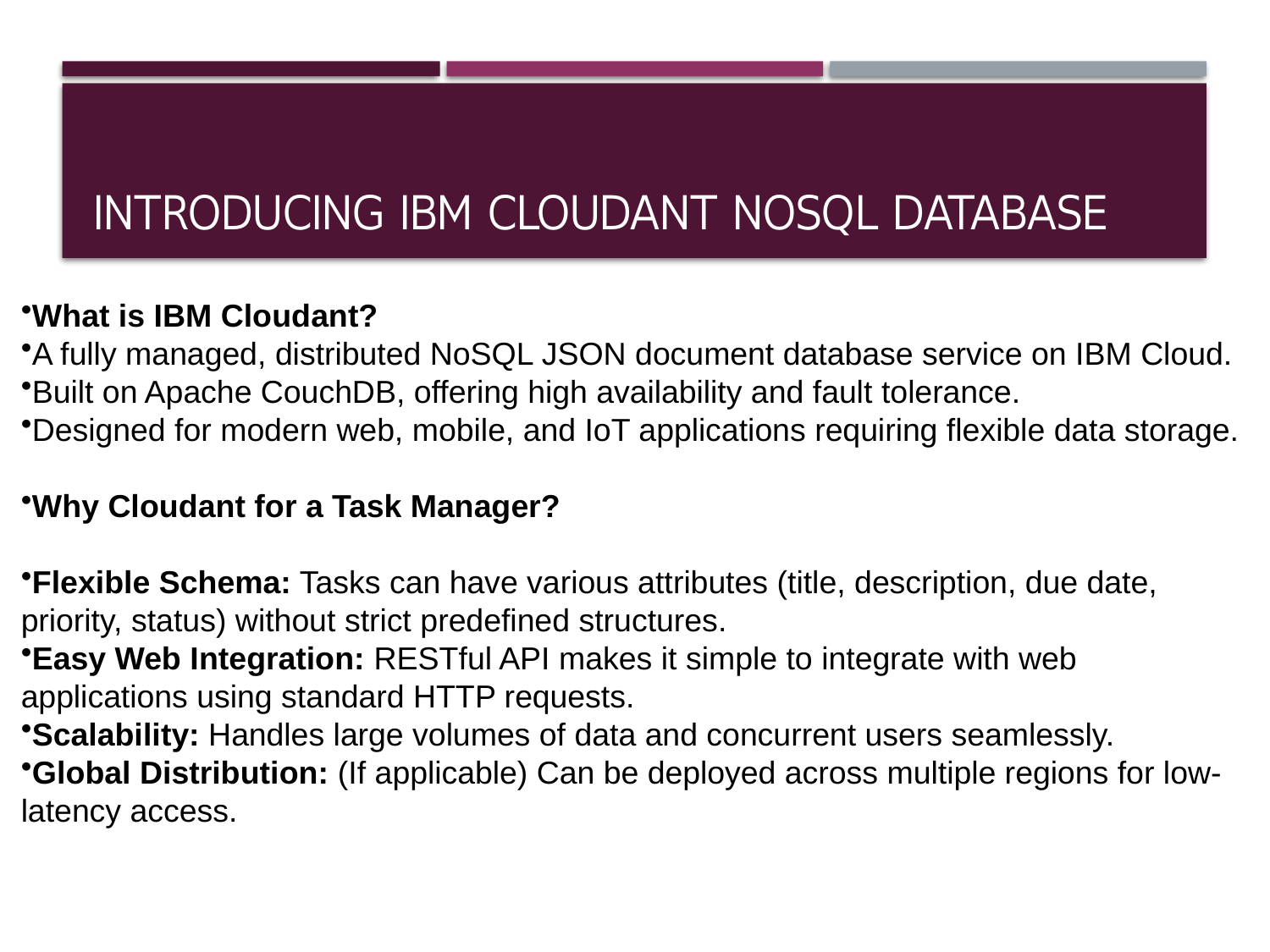

# Introducing IBM Cloudant NoSQL Database
What is IBM Cloudant?
A fully managed, distributed NoSQL JSON document database service on IBM Cloud.
Built on Apache CouchDB, offering high availability and fault tolerance.
Designed for modern web, mobile, and IoT applications requiring flexible data storage.

Why Cloudant for a Task Manager?

Flexible Schema: Tasks can have various attributes (title, description, due date, priority, status) without strict predefined structures.
Easy Web Integration: RESTful API makes it simple to integrate with web applications using standard HTTP requests.
Scalability: Handles large volumes of data and concurrent users seamlessly.
Global Distribution: (If applicable) Can be deployed across multiple regions for low-latency access.